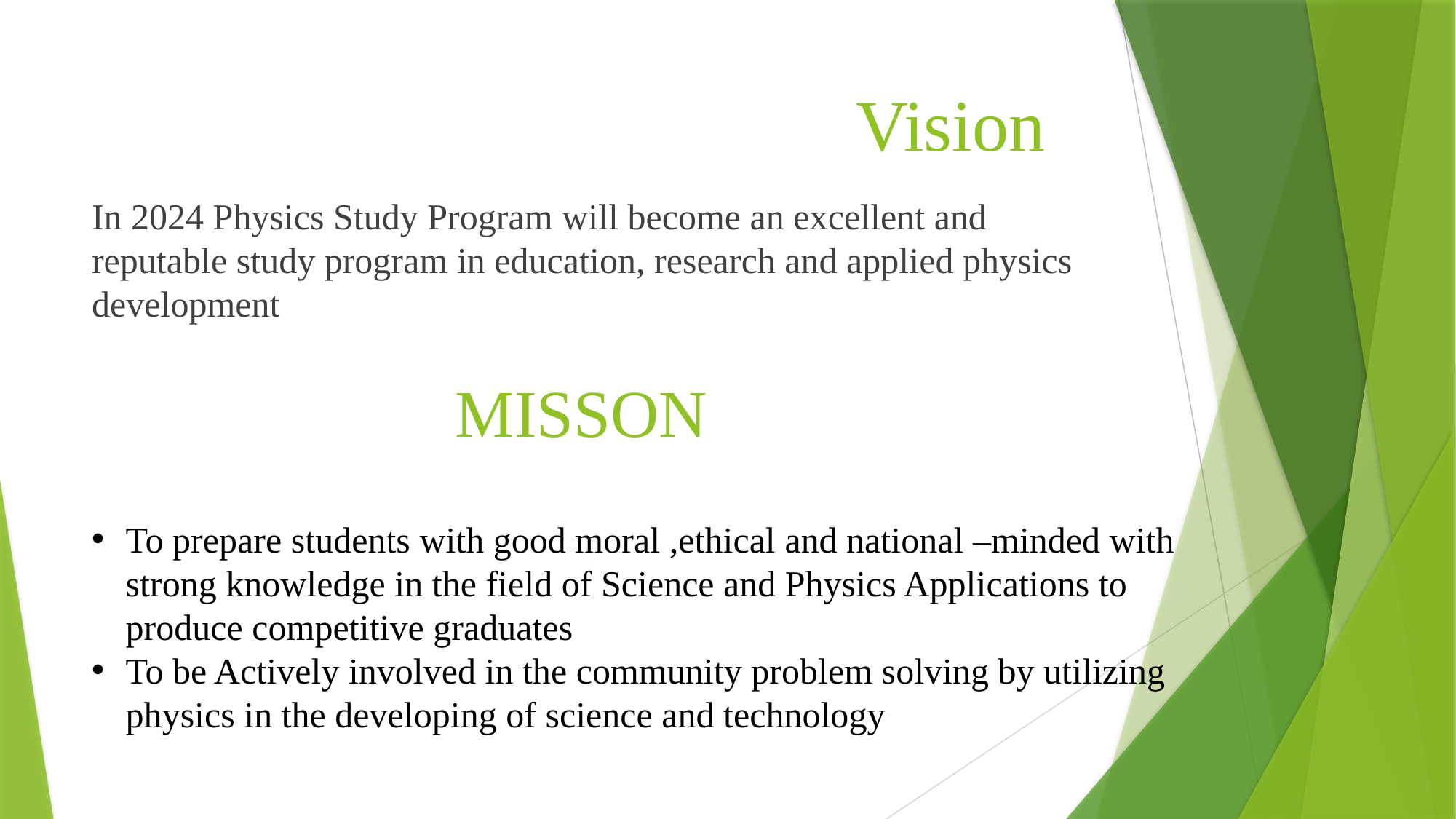

# Vision
In 2024 Physics Study Program will become an excellent and reputable study program in education, research and applied physics development
MISSON
To prepare students with good moral ,ethical and national –minded with strong knowledge in the field of Science and Physics Applications to produce competitive graduates
To be Actively involved in the community problem solving by utilizing physics in the developing of science and technology